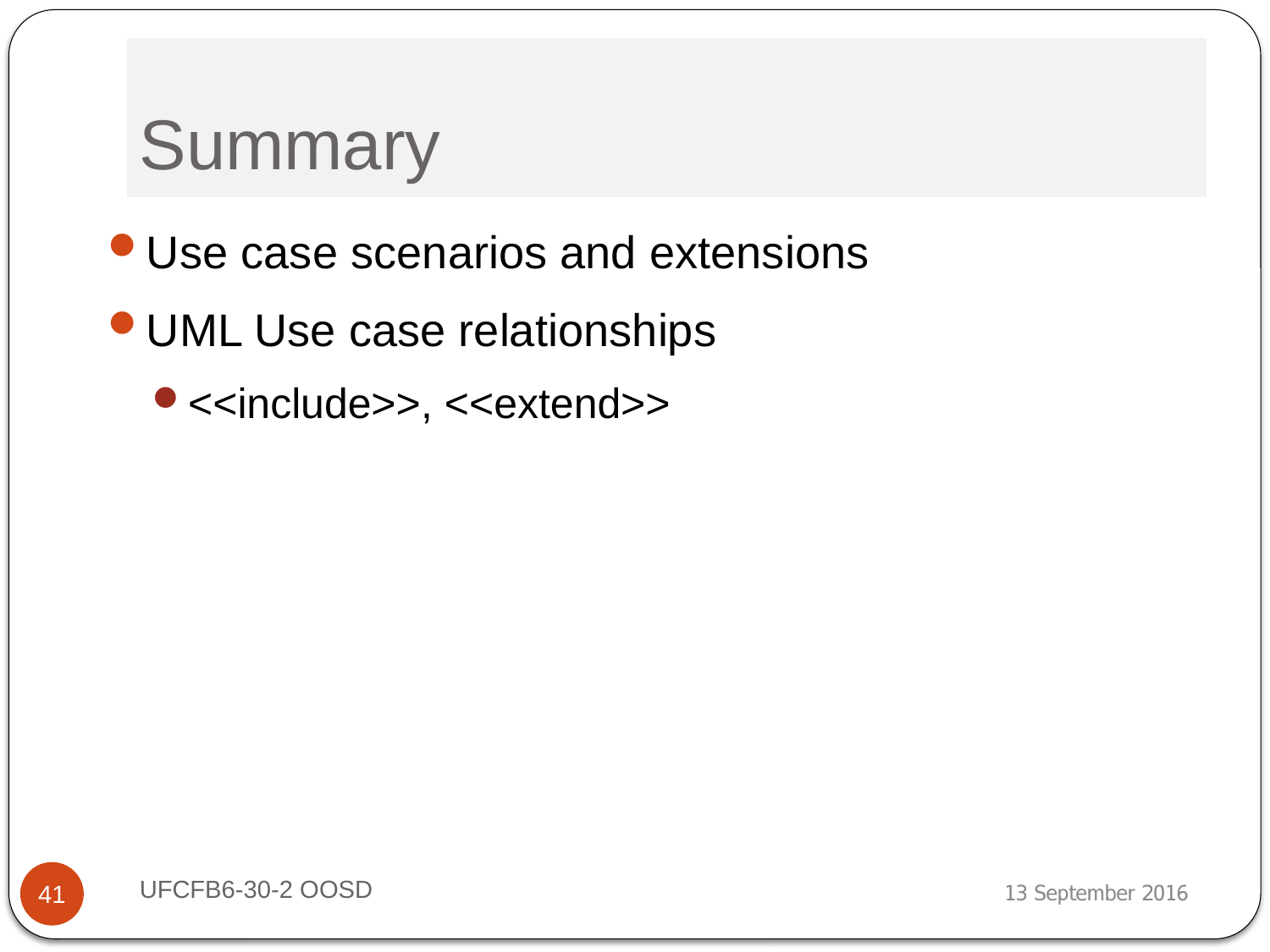

# Summary
Use case scenarios and extensions
UML Use case relationships
<<include>>, <<extend>>
UFCFB6-30-2 OOSD
13 September 2016
41